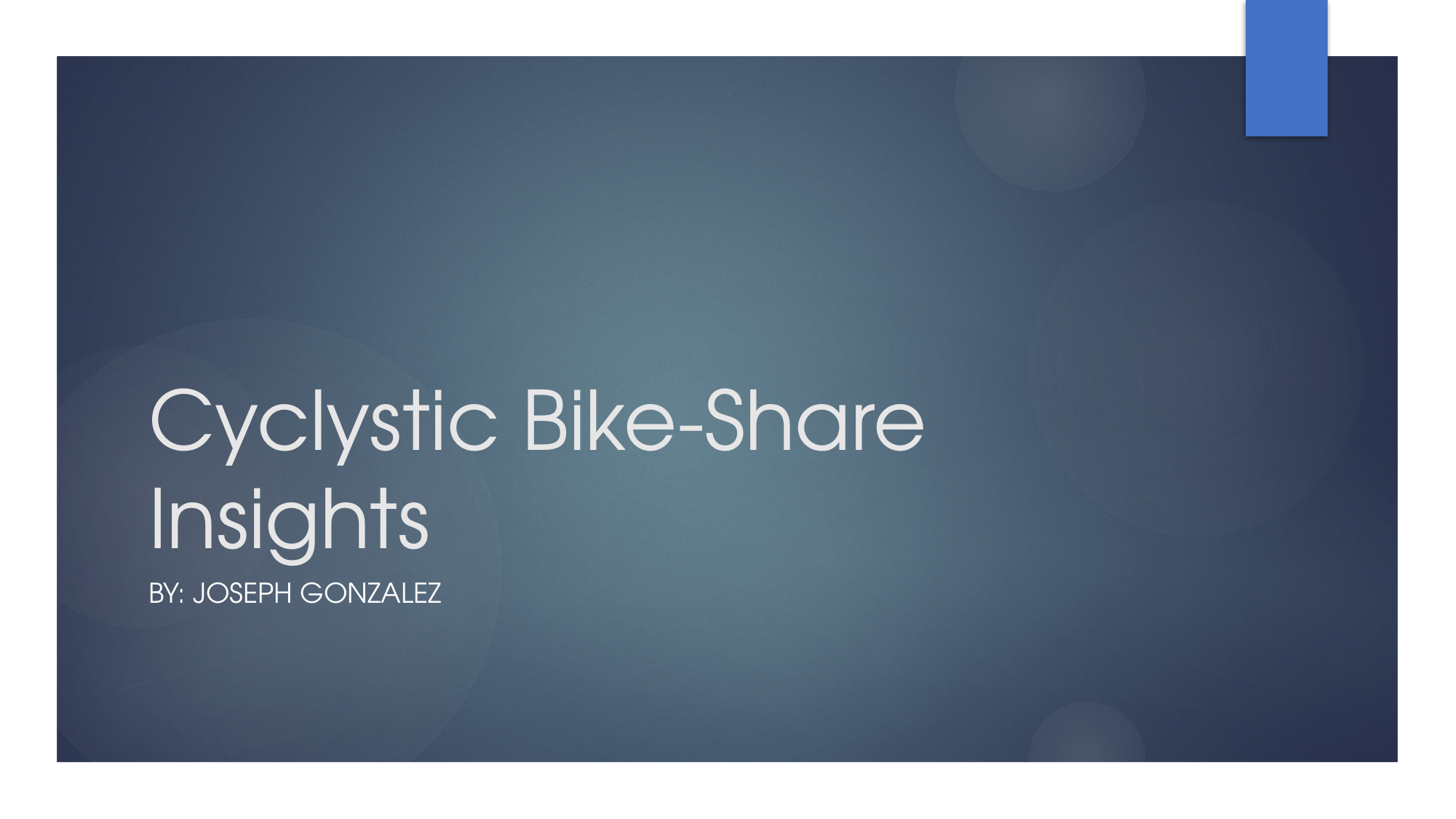

# Cyclystic Bike-Share Insights
By: Joseph Gonzalez